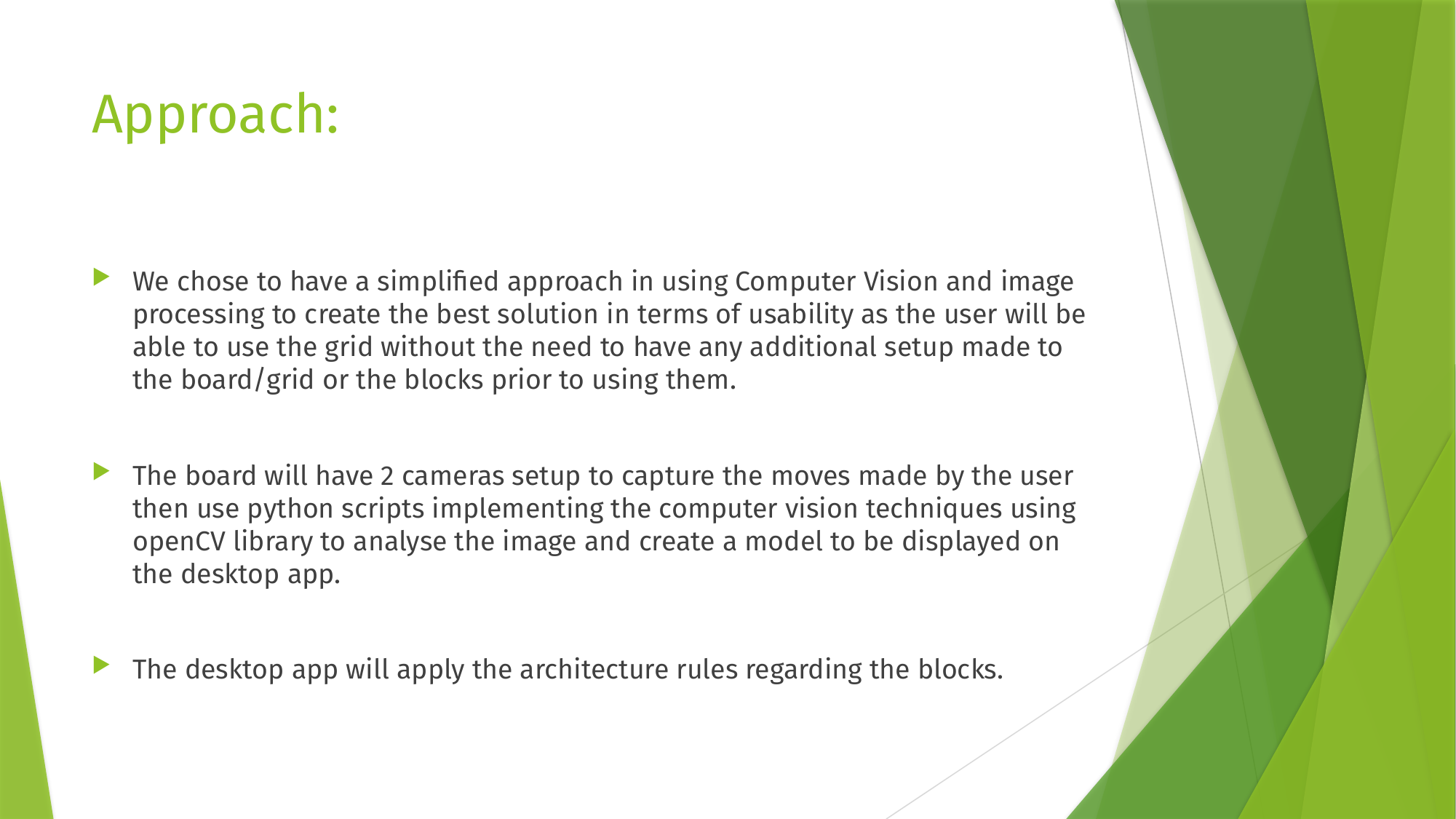

# Approach:
We chose to have a simplified approach in using Computer Vision and image processing to create the best solution in terms of usability as the user will be able to use the grid without the need to have any additional setup made to the board/grid or the blocks prior to using them.

The board will have 2 cameras setup to capture the moves made by the user then use python scripts implementing the computer vision techniques using openCV library to analyse the image and create a model to be displayed on the desktop app.

The desktop app will apply the architecture rules regarding the blocks.